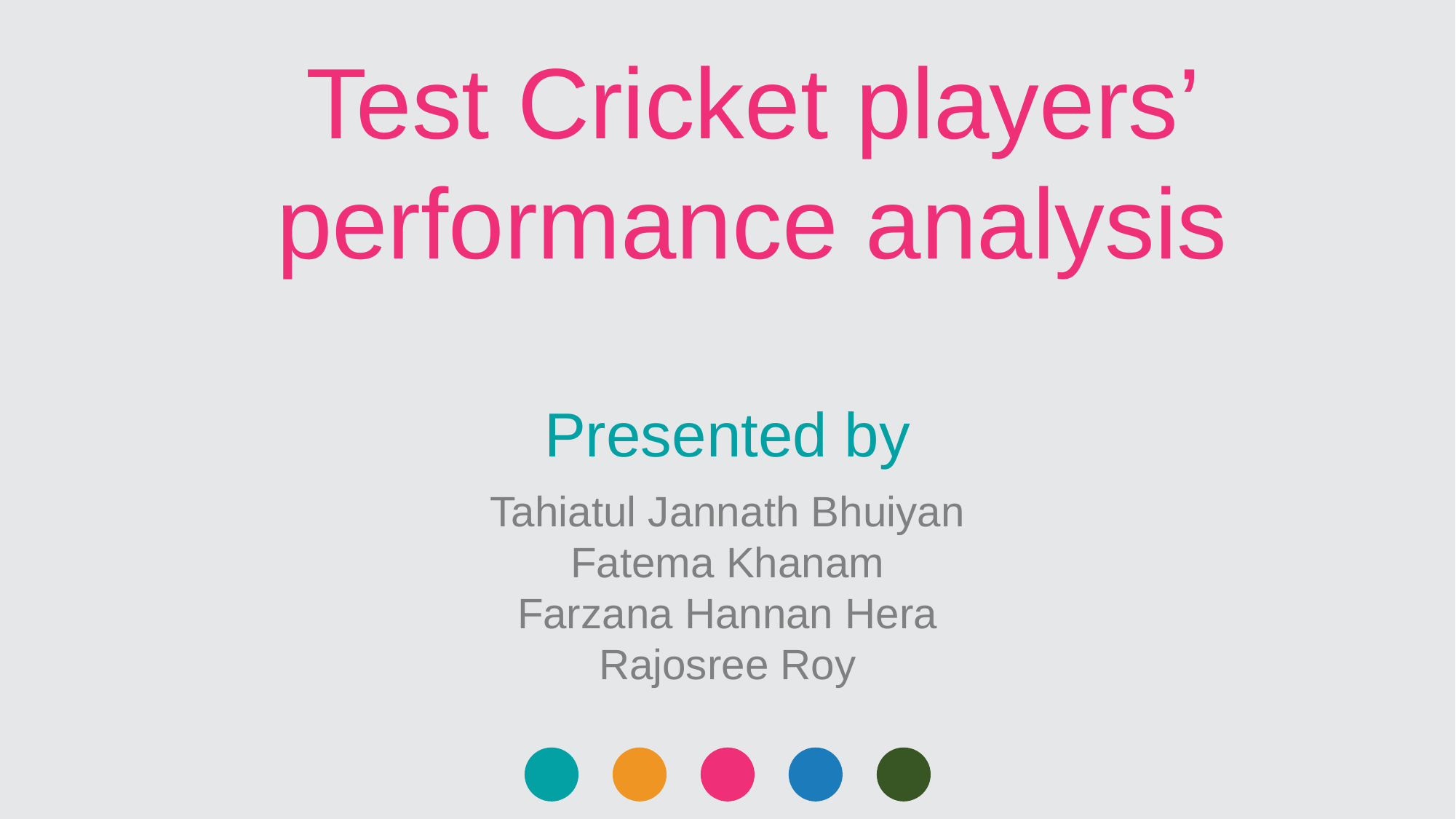

Test Cricket players’ performance analysis
Presented by
Tahiatul Jannath Bhuiyan
Fatema Khanam
Farzana Hannan Hera
Rajosree Roy